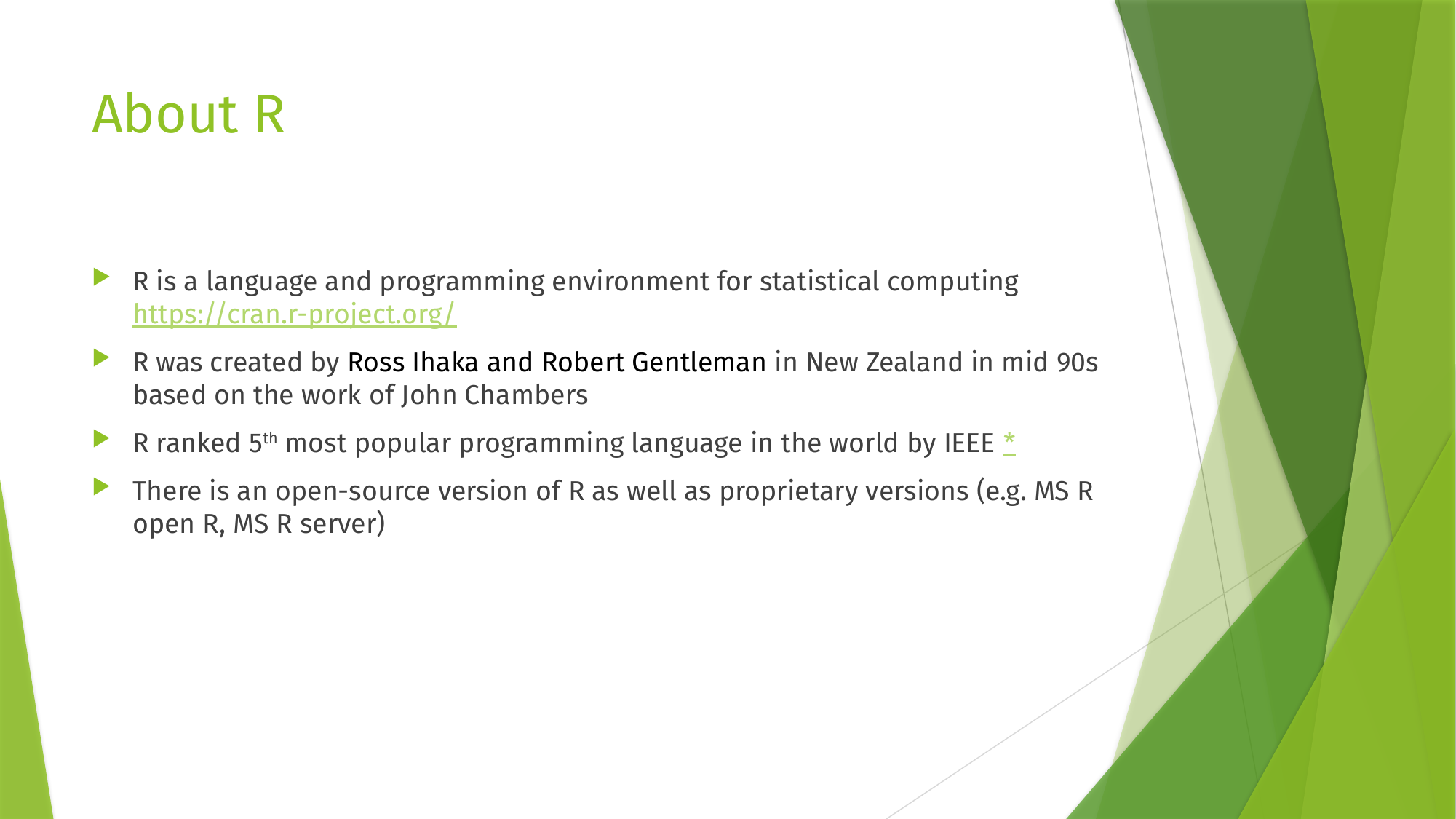

# About R
R is a language and programming environment for statistical computing https://cran.r-project.org/
R was created by Ross Ihaka and Robert Gentleman in New Zealand in mid 90s based on the work of John Chambers
R ranked 5th most popular programming language in the world by IEEE *
There is an open-source version of R as well as proprietary versions (e.g. MS R open R, MS R server)